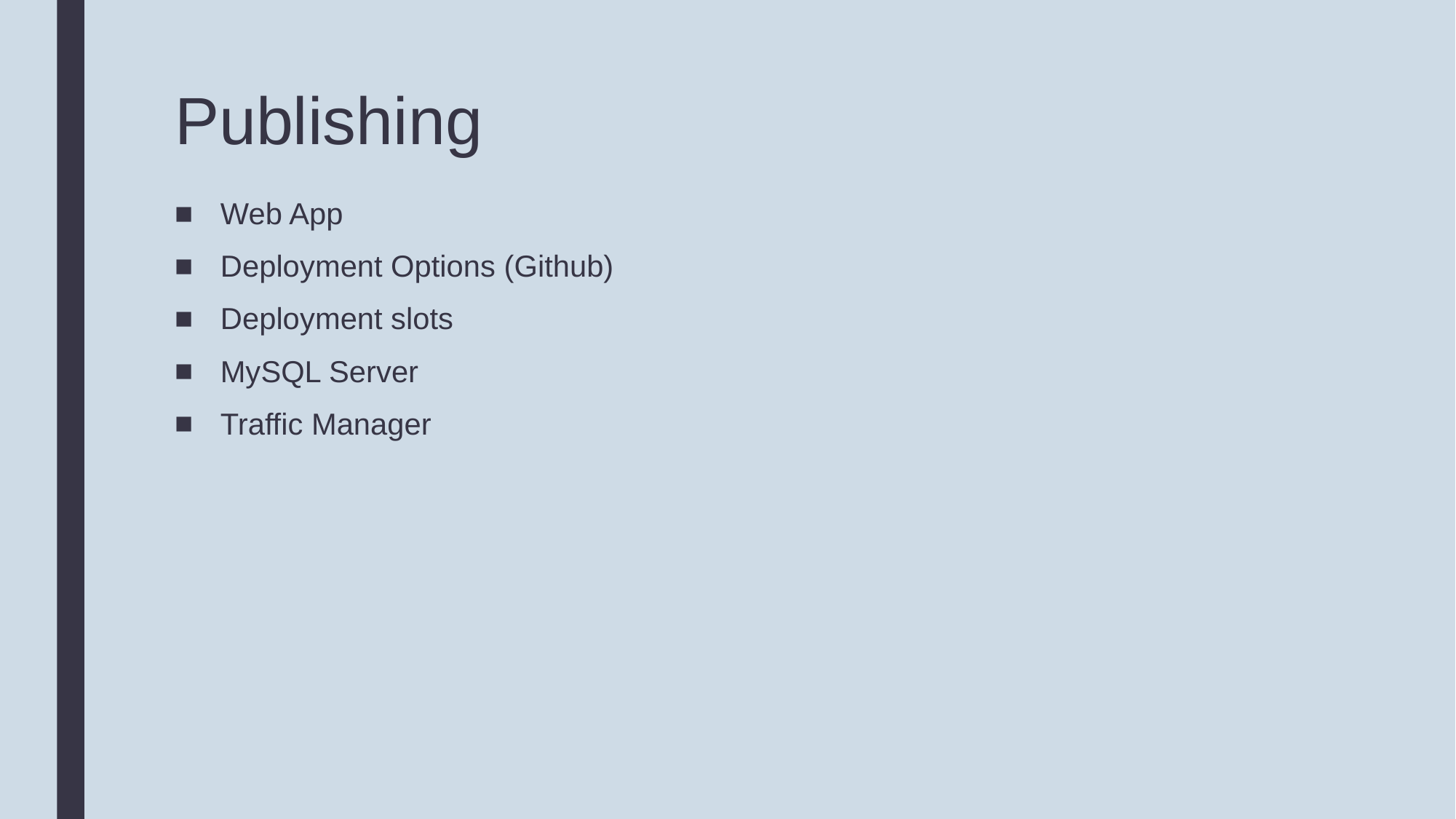

# Publishing
Web App
Deployment Options (Github)
Deployment slots
MySQL Server
Traffic Manager